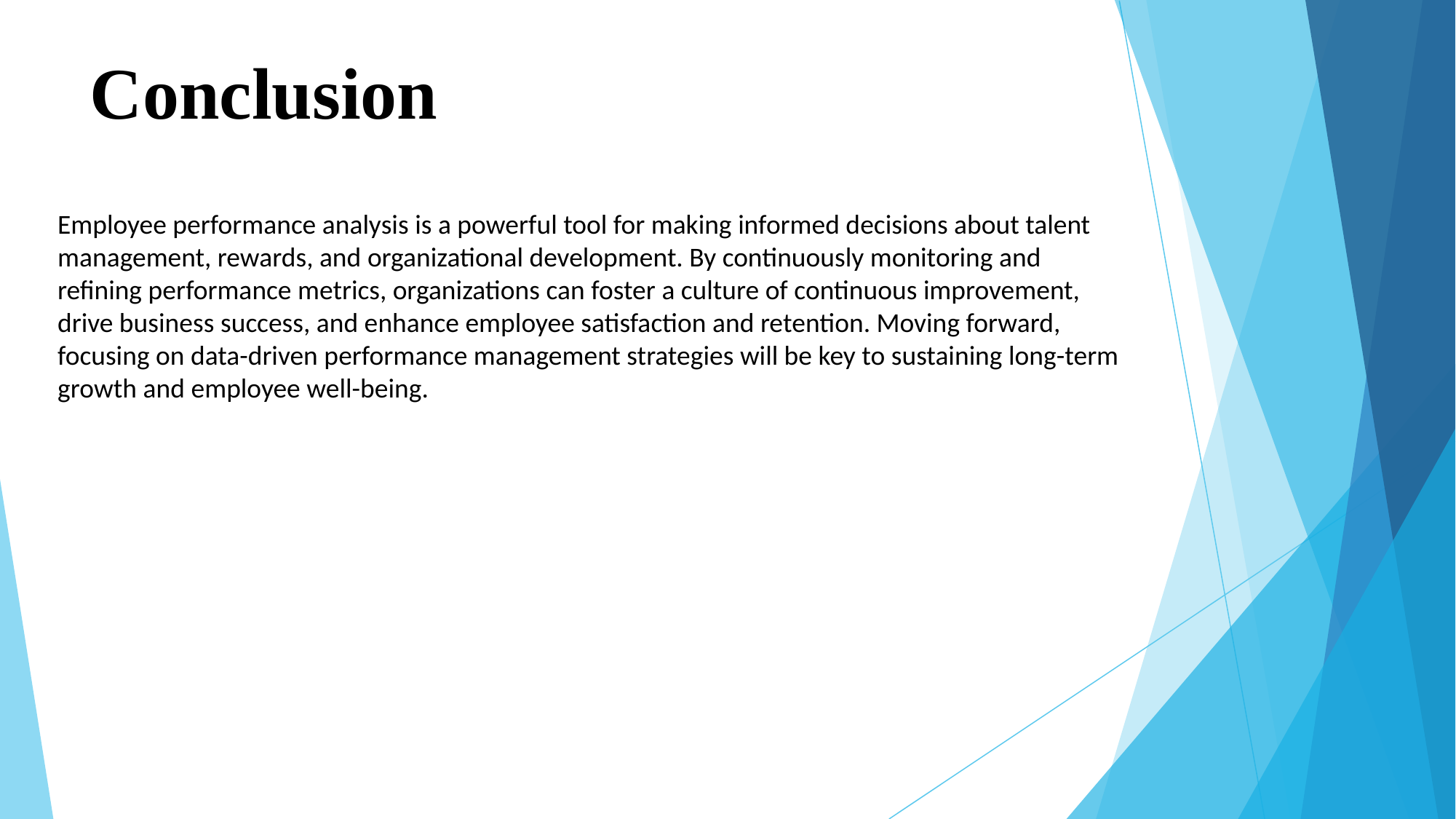

# Conclusion
Employee performance analysis is a powerful tool for making informed decisions about talent management, rewards, and organizational development. By continuously monitoring and refining performance metrics, organizations can foster a culture of continuous improvement, drive business success, and enhance employee satisfaction and retention. Moving forward, focusing on data-driven performance management strategies will be key to sustaining long-term growth and employee well-being.